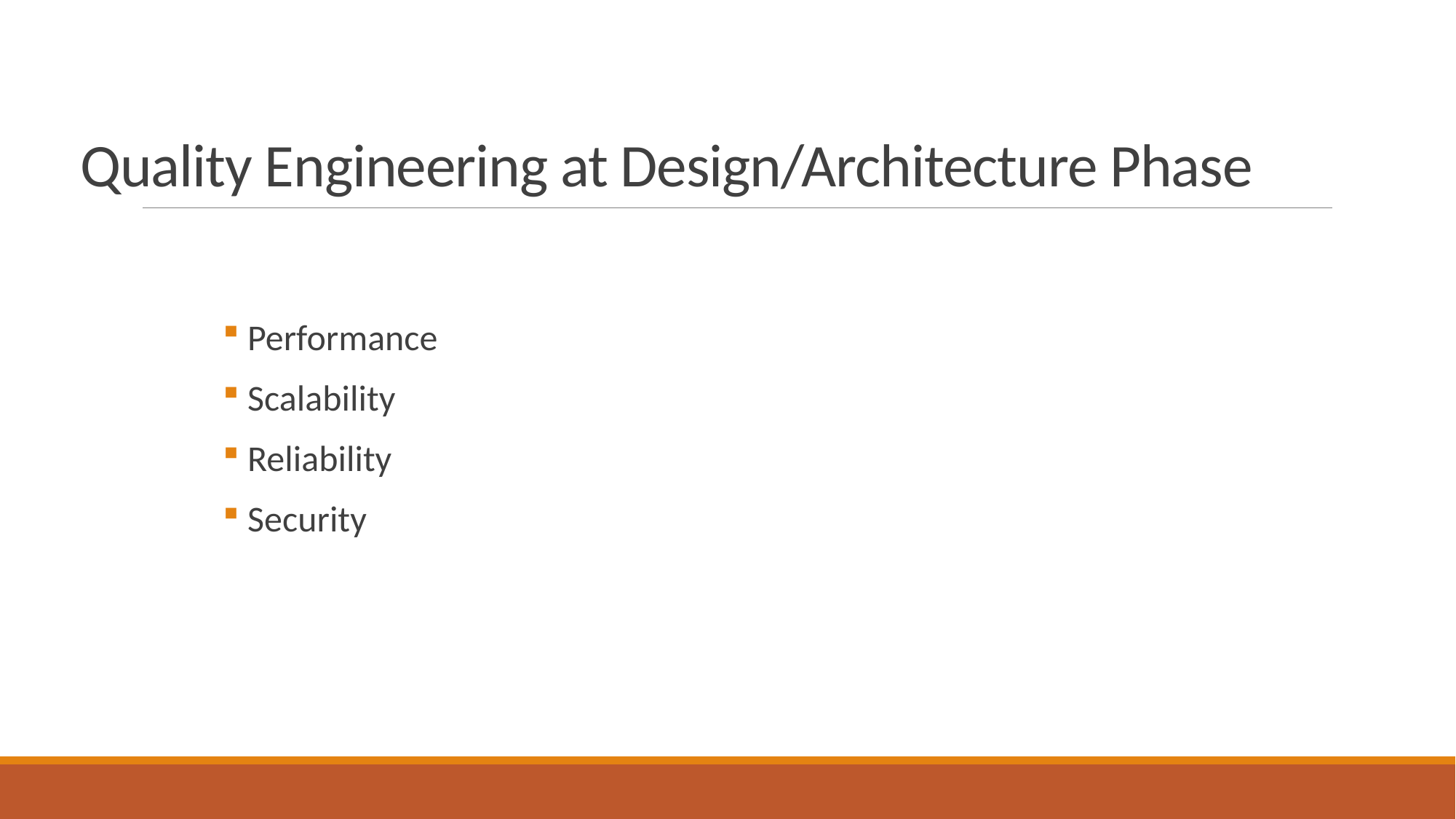

# Quality Engineering at Design/Architecture Phase
 Performance
 Scalability
 Reliability
 Security